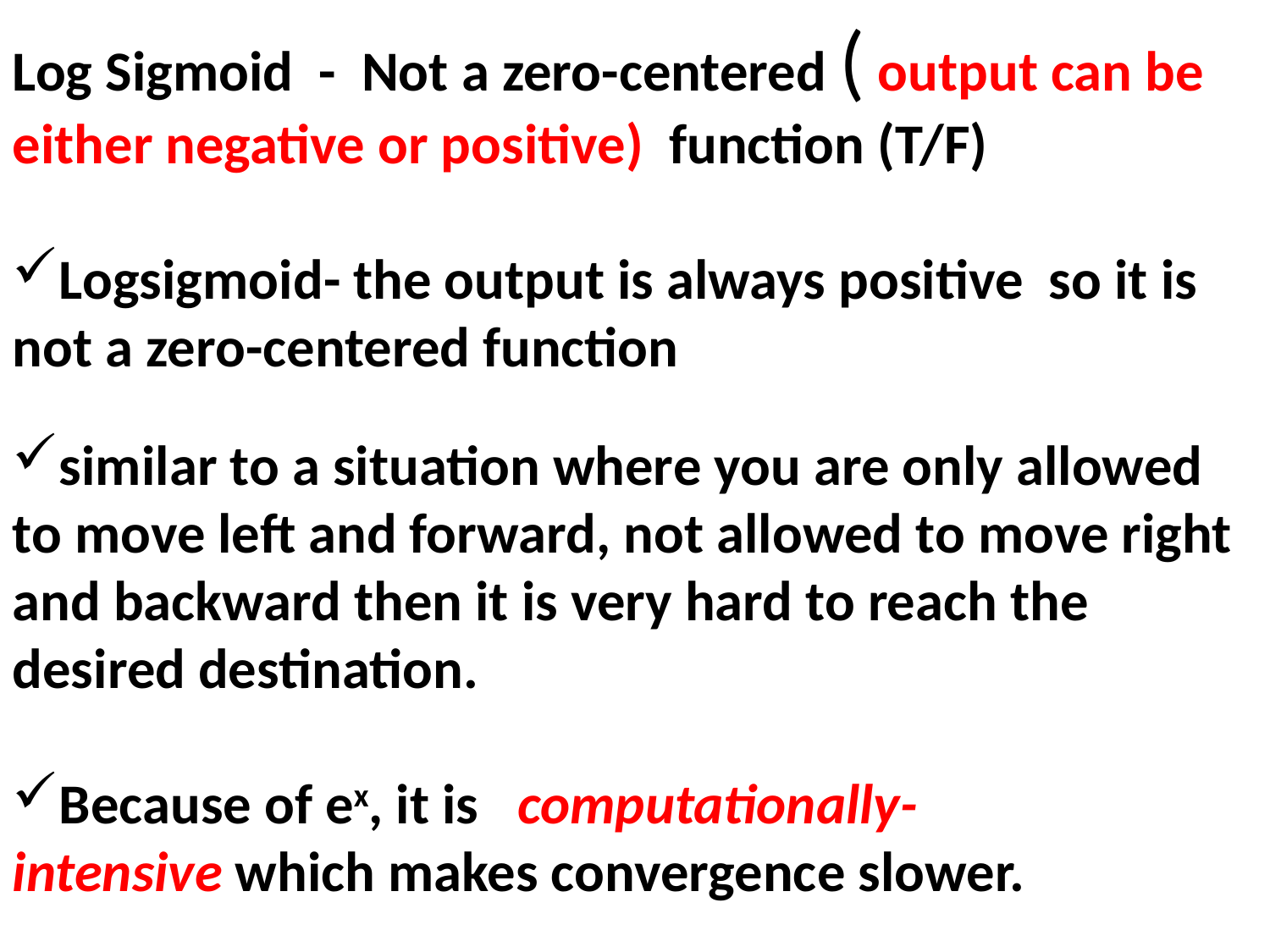

Log Sigmoid  -  Not a zero-centered ( output can be either negative or positive)  function (T/F)

Logsigmoid- the output is always positive  so it is not a zero-centered function
similar to a situation where you are only allowed to move left and forward, not allowed to move right and backward then it is very hard to reach the desired destination.

Because of ex, it is   computationally-intensive which makes convergence slower.